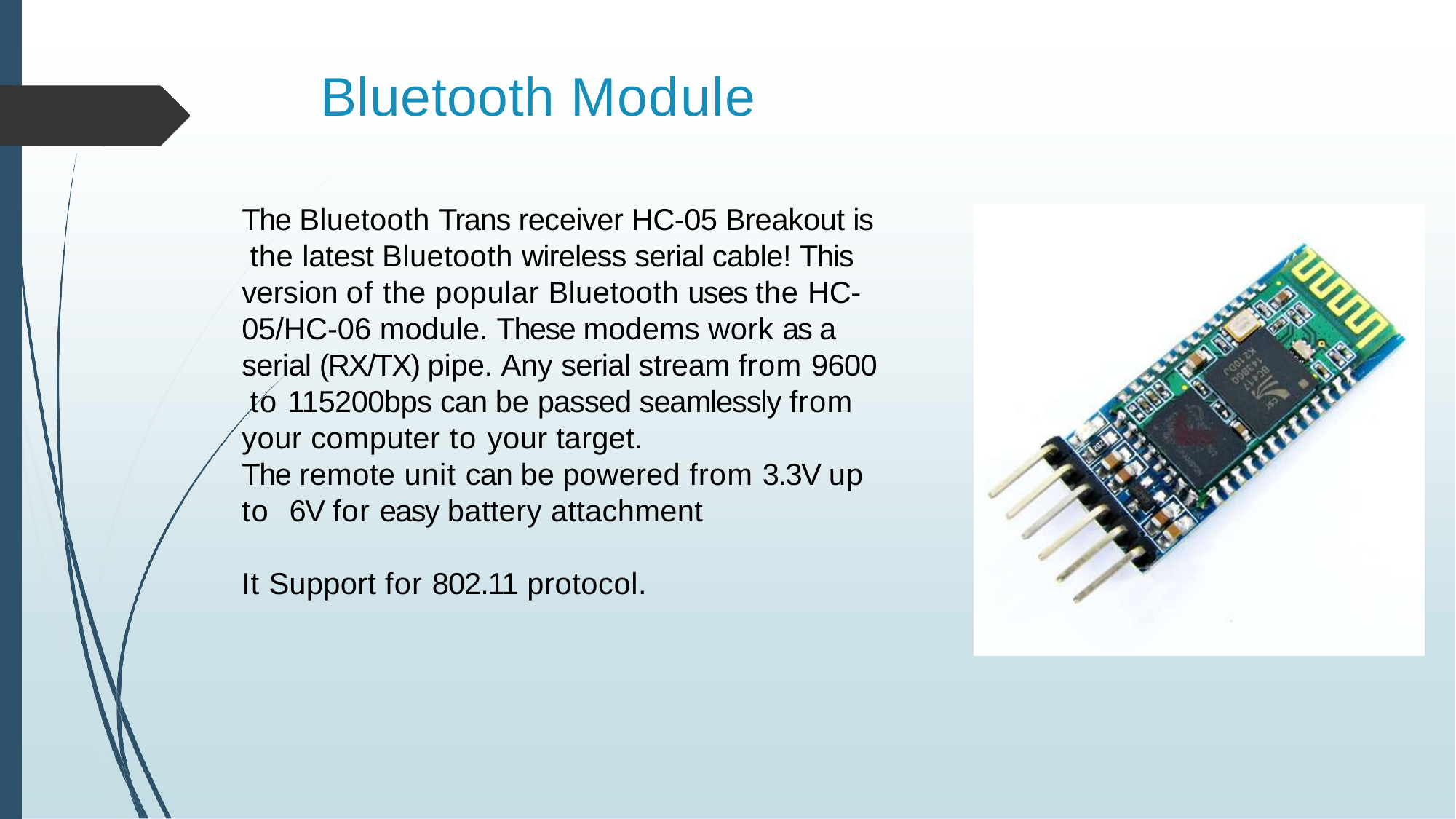

# Bluetooth Module

The Bluetooth Trans receiver HC-05 Breakout is  the latest Bluetooth wireless serial cable! This  version of the popular Bluetooth uses the HC-  05/HC-06 module. These modems work as a  serial (RX/TX) pipe. Any serial stream from 9600  to 115200bps can be passed seamlessly from  your computer to your target.
The remote unit can be powered from 3.3V up to  6V for easy battery attachment
It Support for 802.11 protocol.